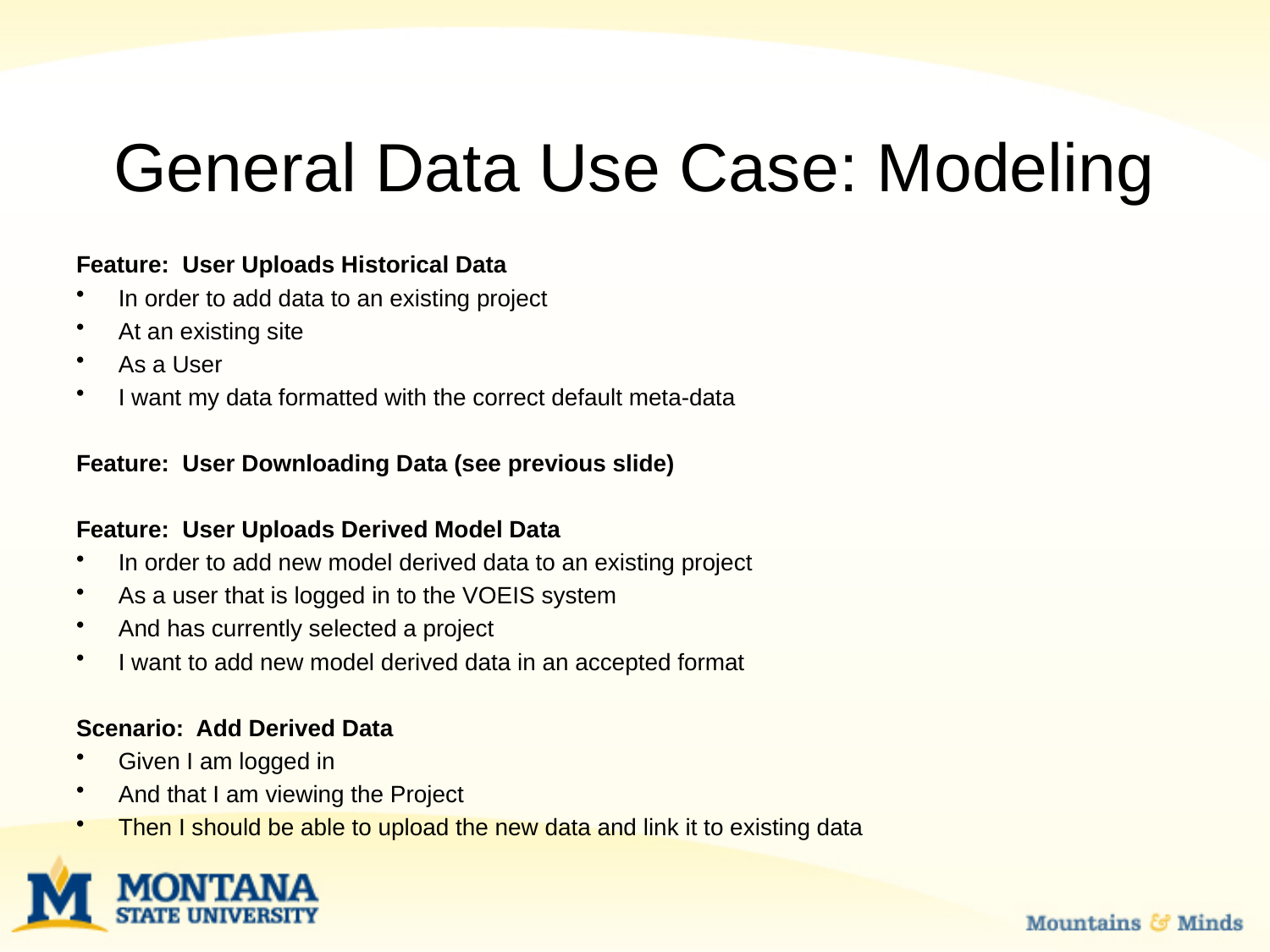

# General Data Use Case: Modeling
Feature:  User Uploads Historical Data
In order to add data to an existing project
At an existing site
As a User
I want my data formatted with the correct default meta-data

Feature:  User Downloading Data (see previous slide)

Feature:  User Uploads Derived Model Data
In order to add new model derived data to an existing project
As a user that is logged in to the VOEIS system
And has currently selected a project
I want to add new model derived data in an accepted format

Scenario:  Add Derived Data
Given I am logged in
And that I am viewing the Project
Then I should be able to upload the new data and link it to existing data